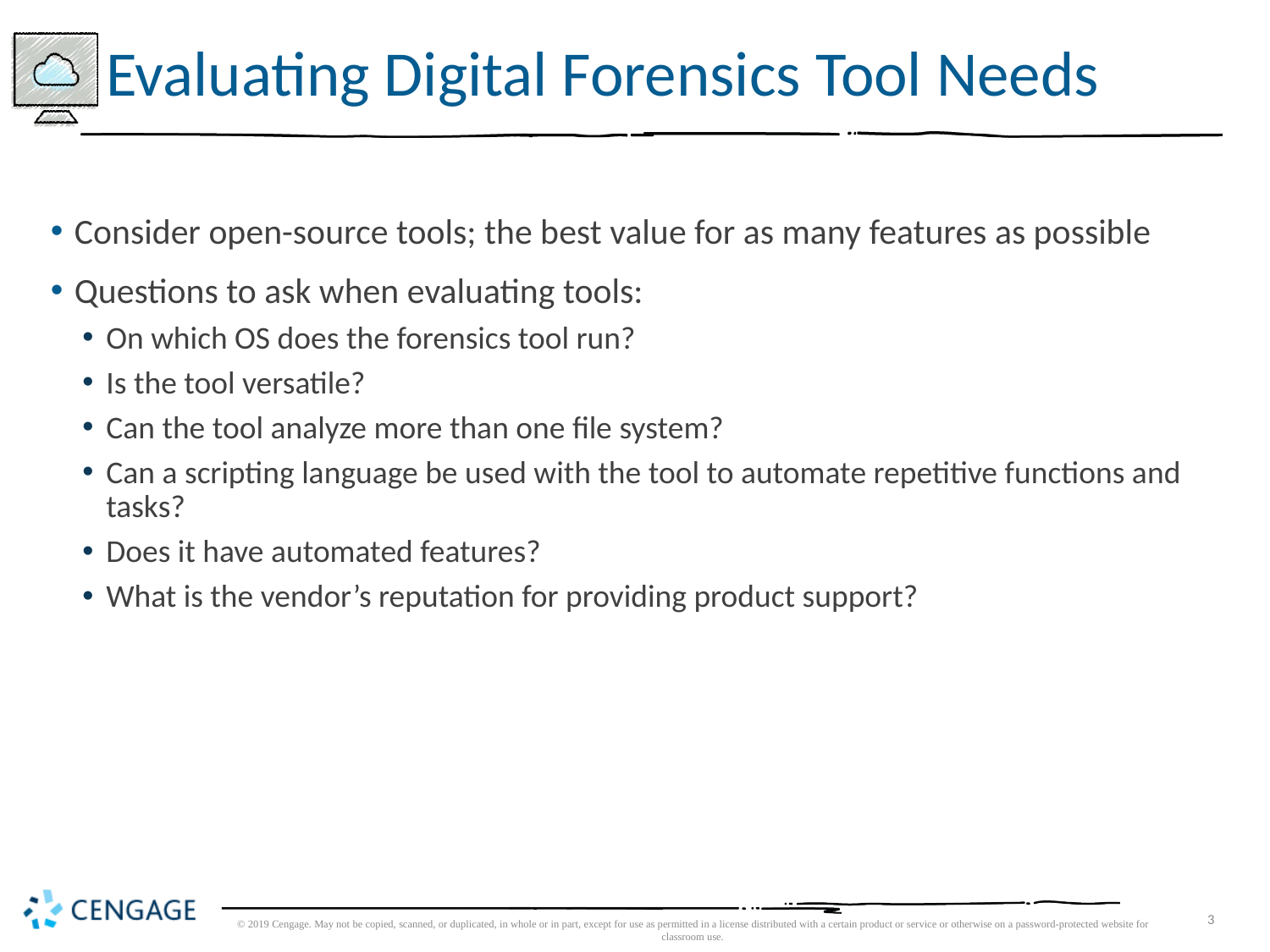

# Evaluating Digital Forensics Tool Needs
Consider open-source tools; the best value for as many features as possible
Questions to ask when evaluating tools:
On which OS does the forensics tool run?
Is the tool versatile?
Can the tool analyze more than one file system?
Can a scripting language be used with the tool to automate repetitive functions and tasks?
Does it have automated features?
What is the vendor’s reputation for providing product support?
© 2019 Cengage. May not be copied, scanned, or duplicated, in whole or in part, except for use as permitted in a license distributed with a certain product or service or otherwise on a password-protected website for classroom use.